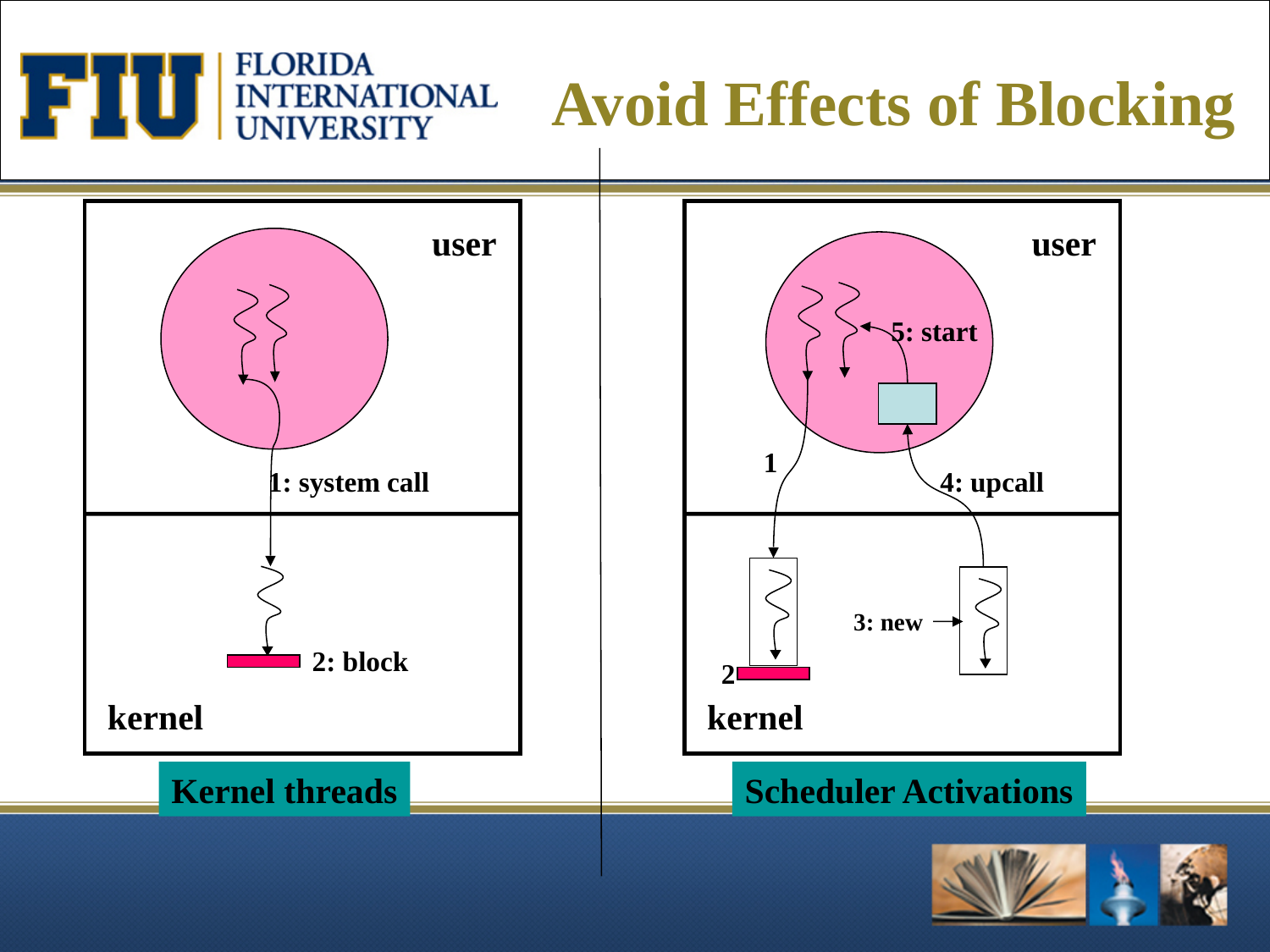

# Avoid Effects of Blocking

user
user

5: start

1
1: system call
4: upcall

3: new

2: block
2

kernel
kernel
Kernel threads
Scheduler Activations